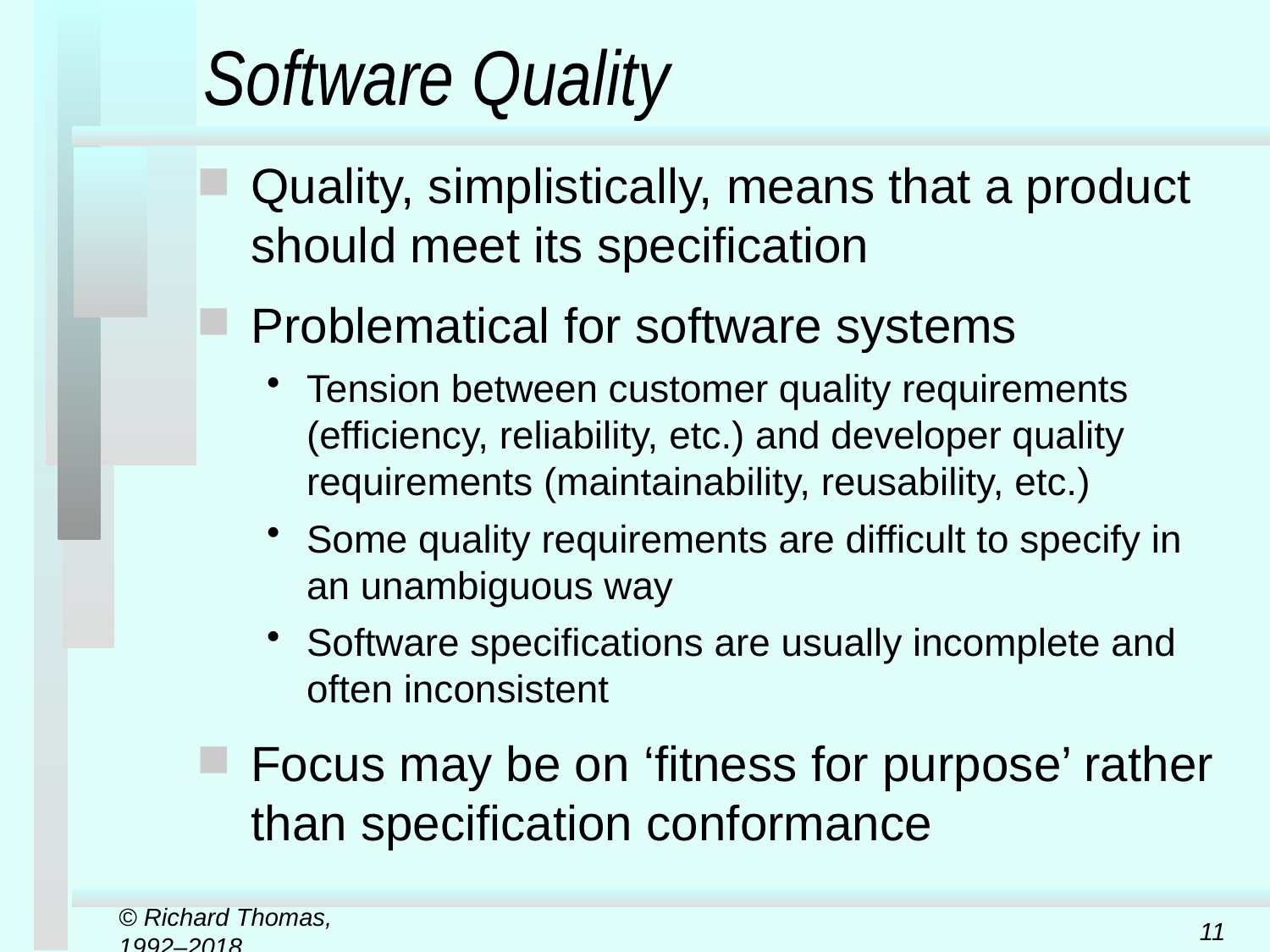

# Software Quality
Quality, simplistically, means that a product should meet its specification
Problematical for software systems
Tension between customer quality requirements (efficiency, reliability, etc.) and developer quality requirements (maintainability, reusability, etc.)
Some quality requirements are difficult to specify in an unambiguous way
Software specifications are usually incomplete and often inconsistent
Focus may be on ‘fitness for purpose’ rather than specification conformance
© Richard Thomas, 1992–2018
11